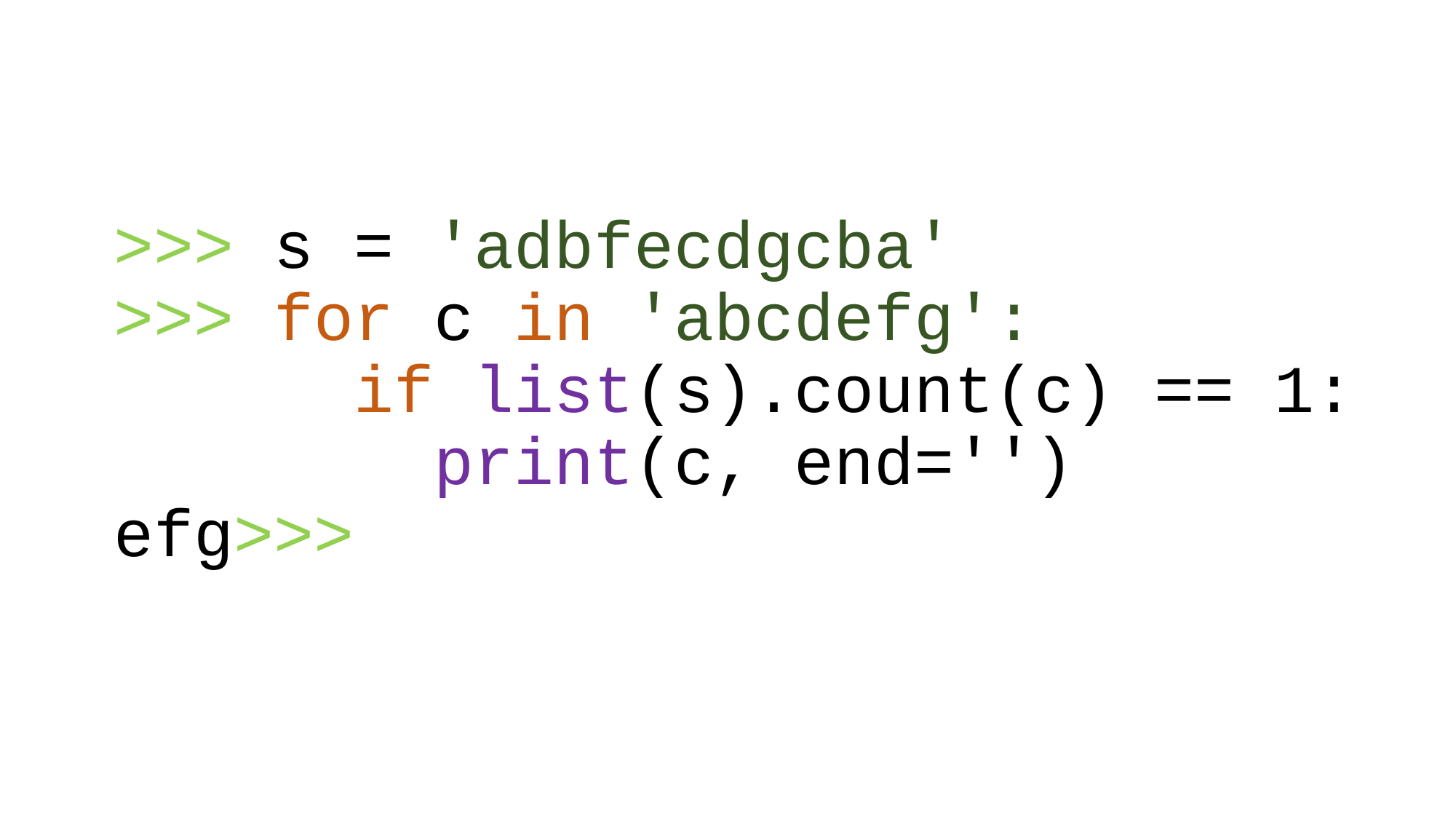

# >>> s = 'adbfecdgcba' >>> for c in 'abcdefg': if list(s).count(c) == 1: print(c, end='') efg>>>